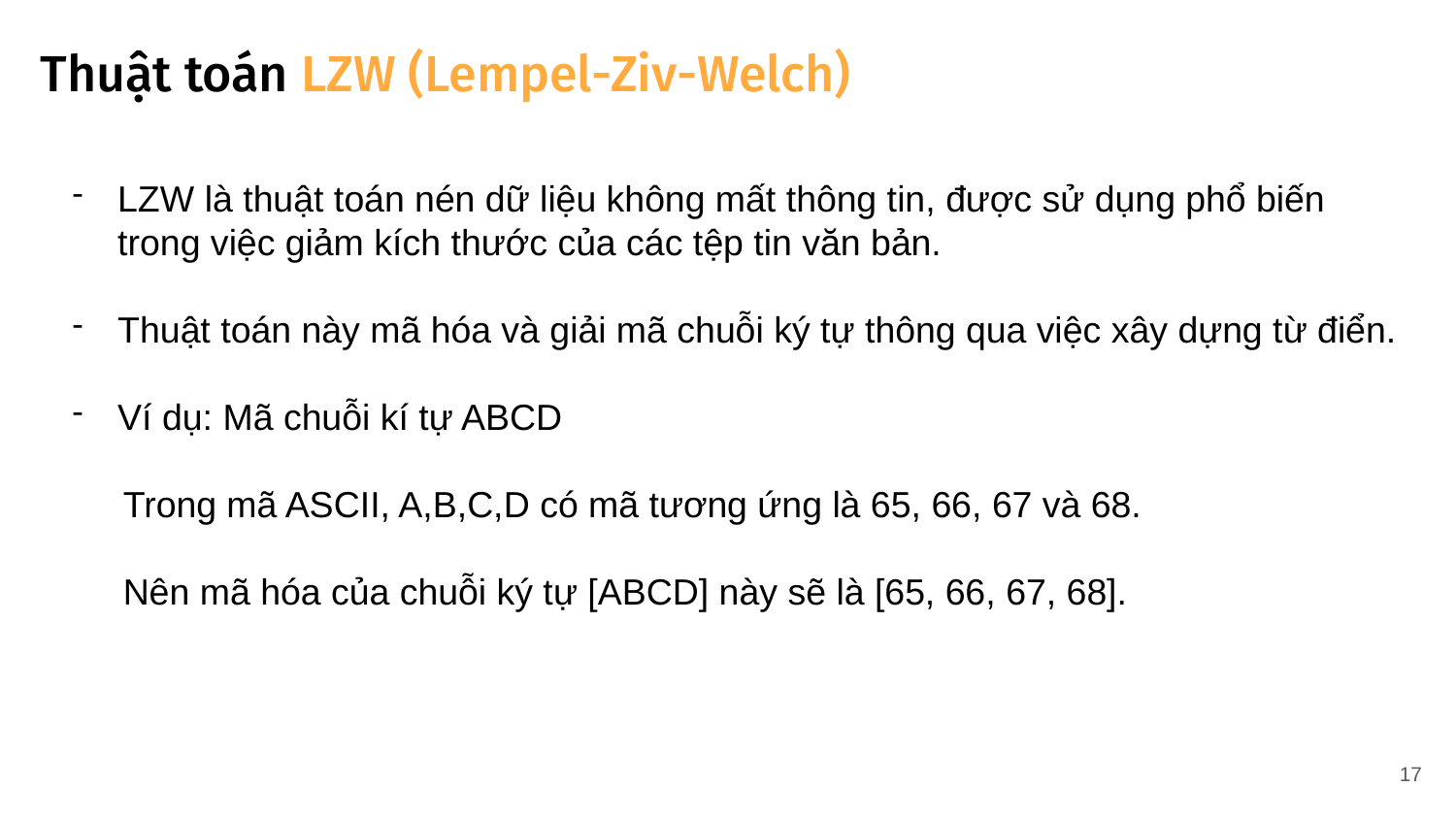

Thuật toán LZW (Lempel-Ziv-Welch)
LZW là thuật toán nén dữ liệu không mất thông tin, được sử dụng phổ biến trong việc giảm kích thước của các tệp tin văn bản.

Thuật toán này mã hóa và giải mã chuỗi ký tự thông qua việc xây dựng từ điển.

Ví dụ: Mã chuỗi kí tự ABCD

     Trong mã ASCII, A,B,C,D có mã tương ứng là 65, 66, 67 và 68.

     Nên mã hóa của chuỗi ký tự [ABCD] này sẽ là [65, 66, 67, 68].

17